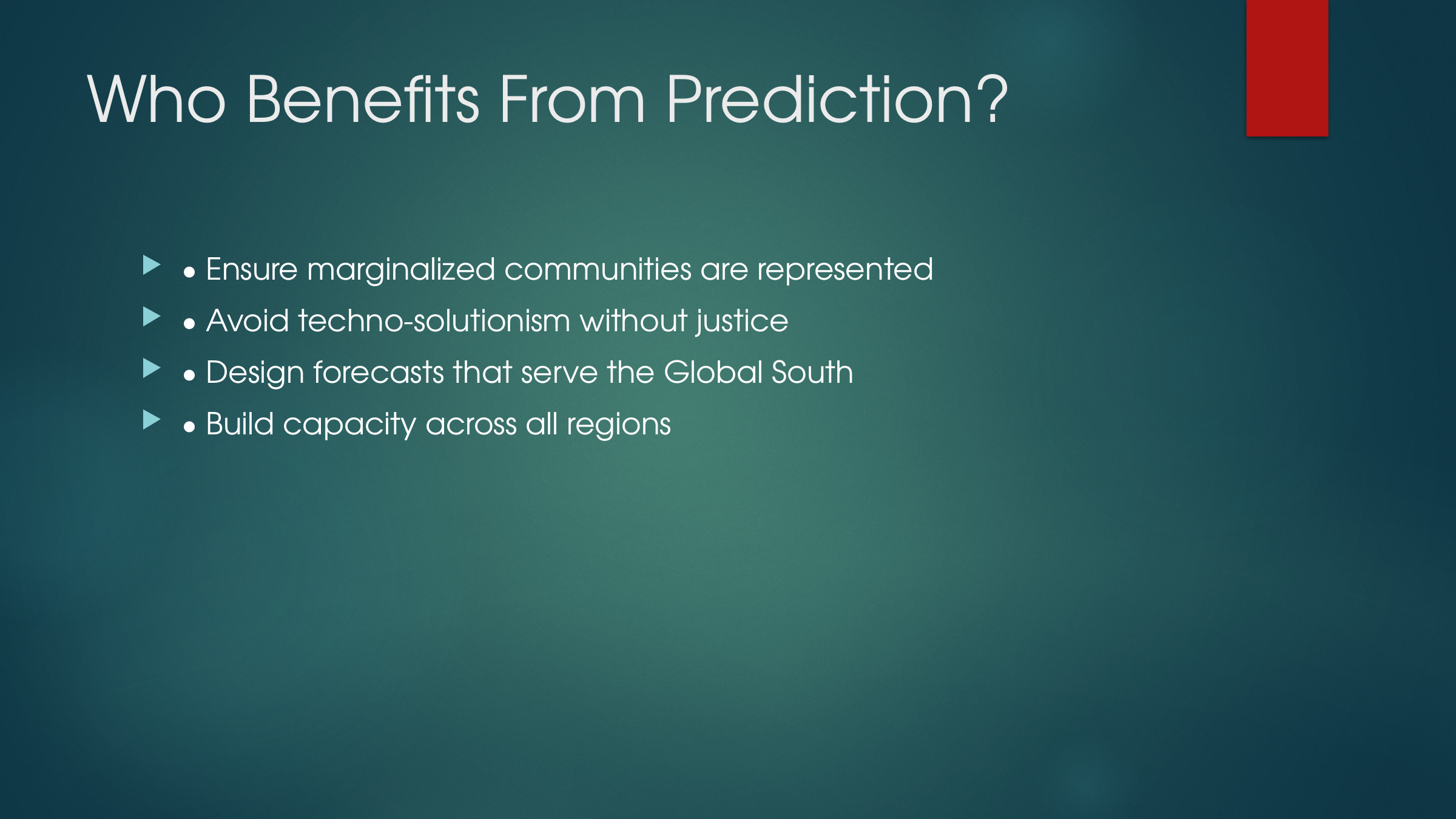

# Who Benefits From Prediction?
• Ensure marginalized communities are represented
• Avoid techno-solutionism without justice
• Design forecasts that serve the Global South
• Build capacity across all regions